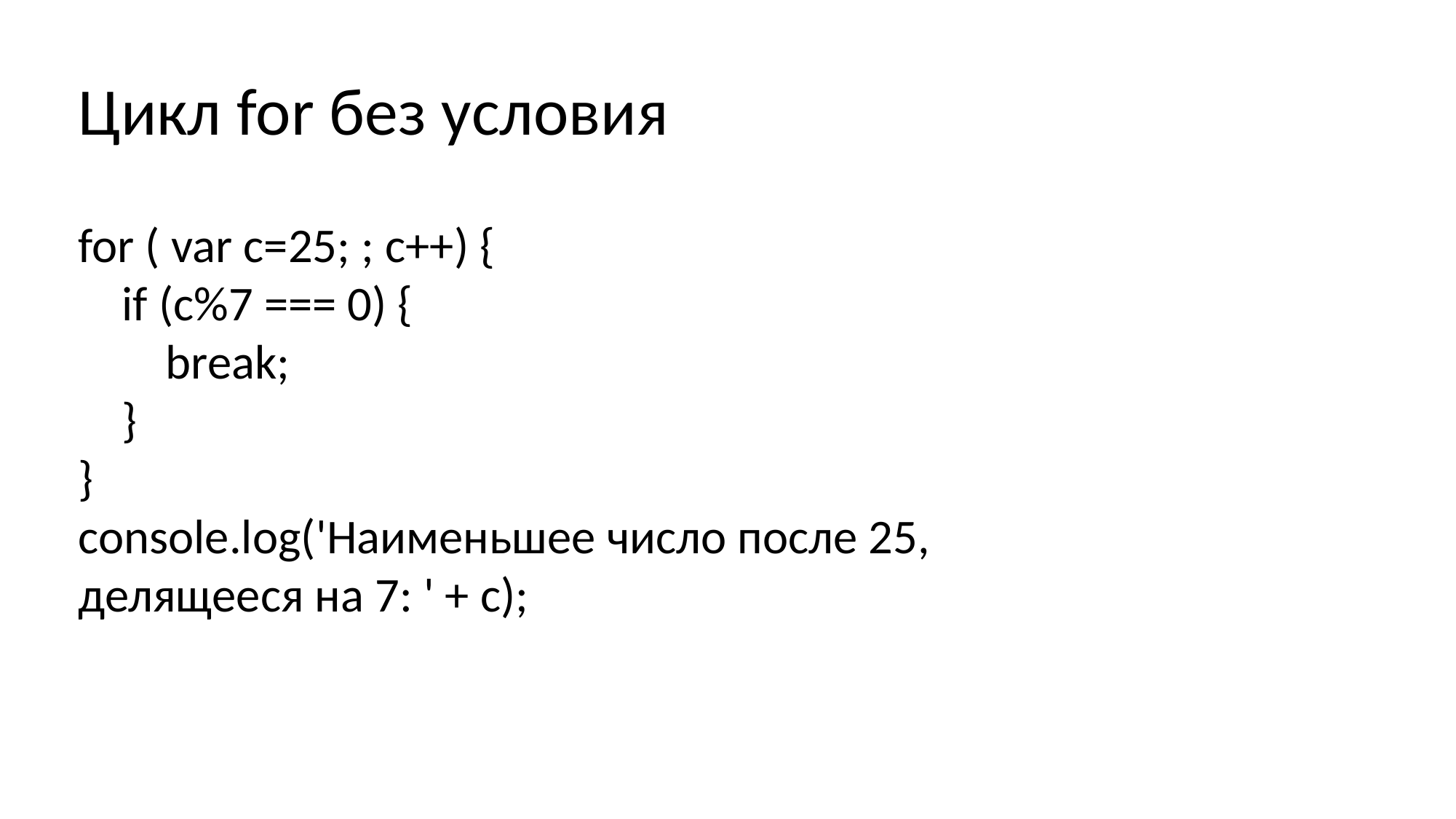

Цикл for без условия

for ( var c=25; ; c++) {
    if (c%7 === 0) {
        break;
    }
}
console.log('Наименьшее число после 25,
делящееся на 7: ' + c);